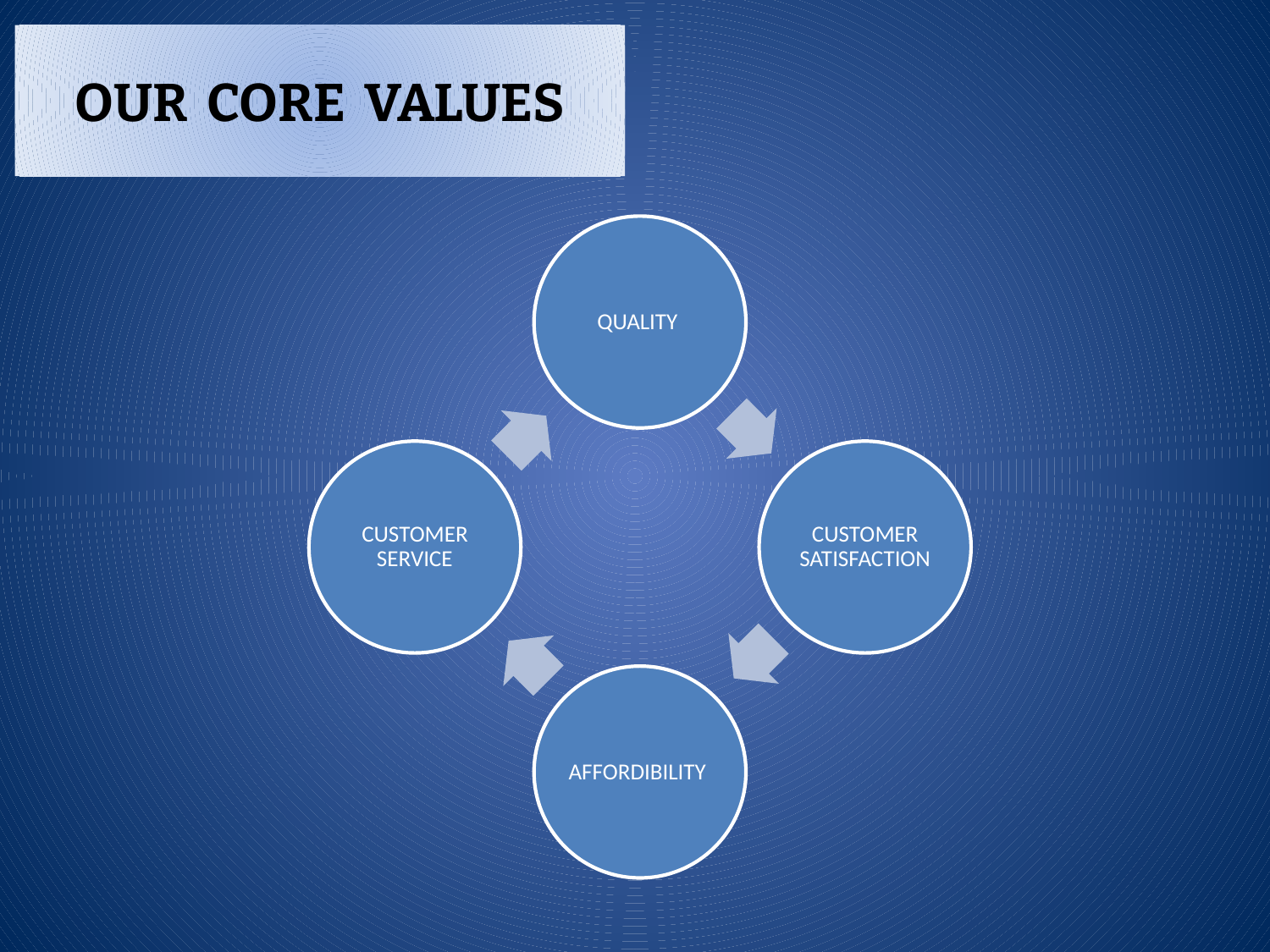

OUR  CORE  VALUES
QUALITY

CUSTOMER SATISFACTION

AFFORDIBILITY

CUSTOMER SERVICE